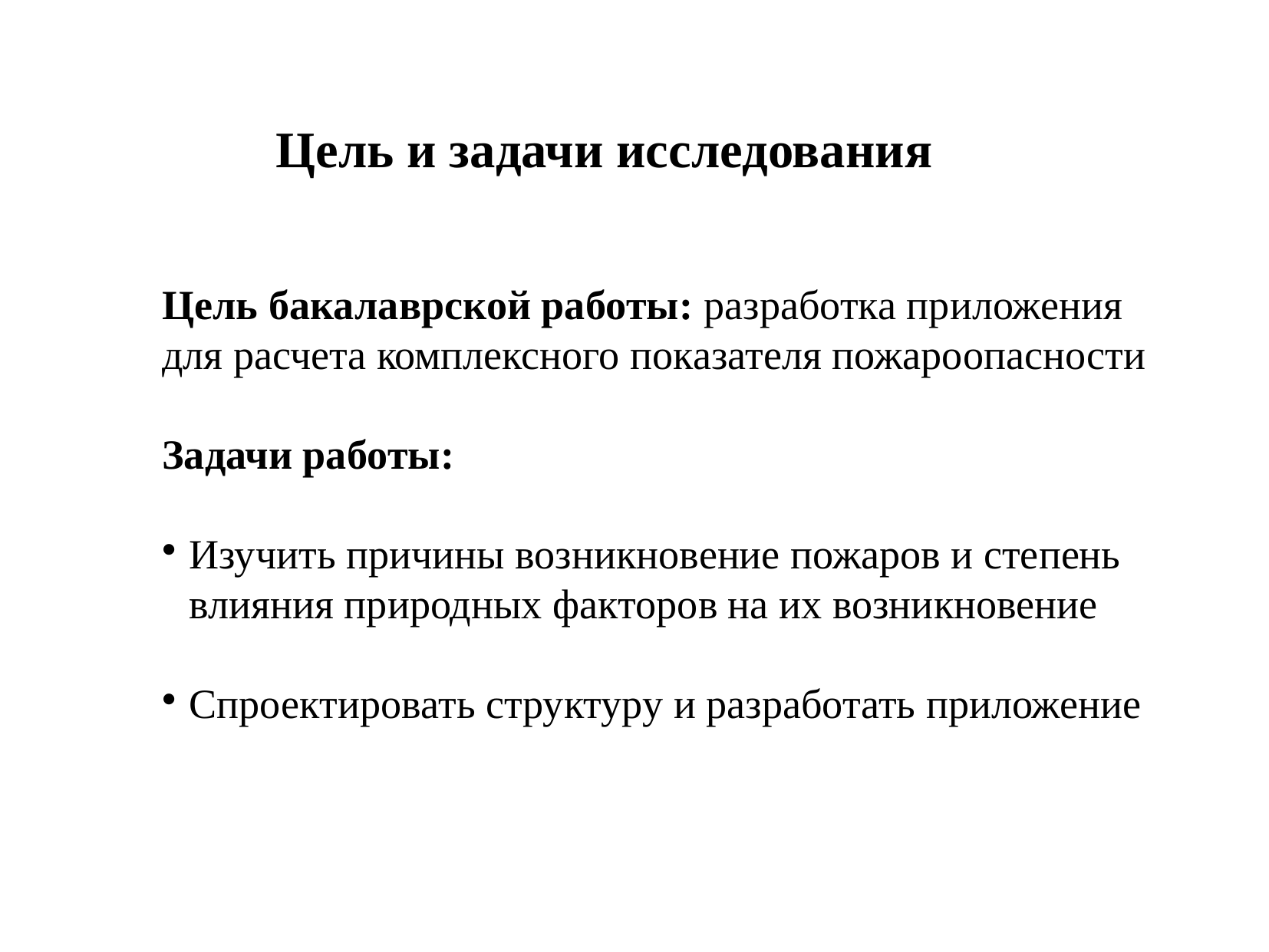

Цель и задачи исследования
Цель бакалаврской работы: разработка приложения для расчета комплексного показателя пожароопасности

Задачи работы:

Изучить причины возникновение пожаров и степень влияния природных факторов на их возникновение

Спроектировать структуру и разработать приложение